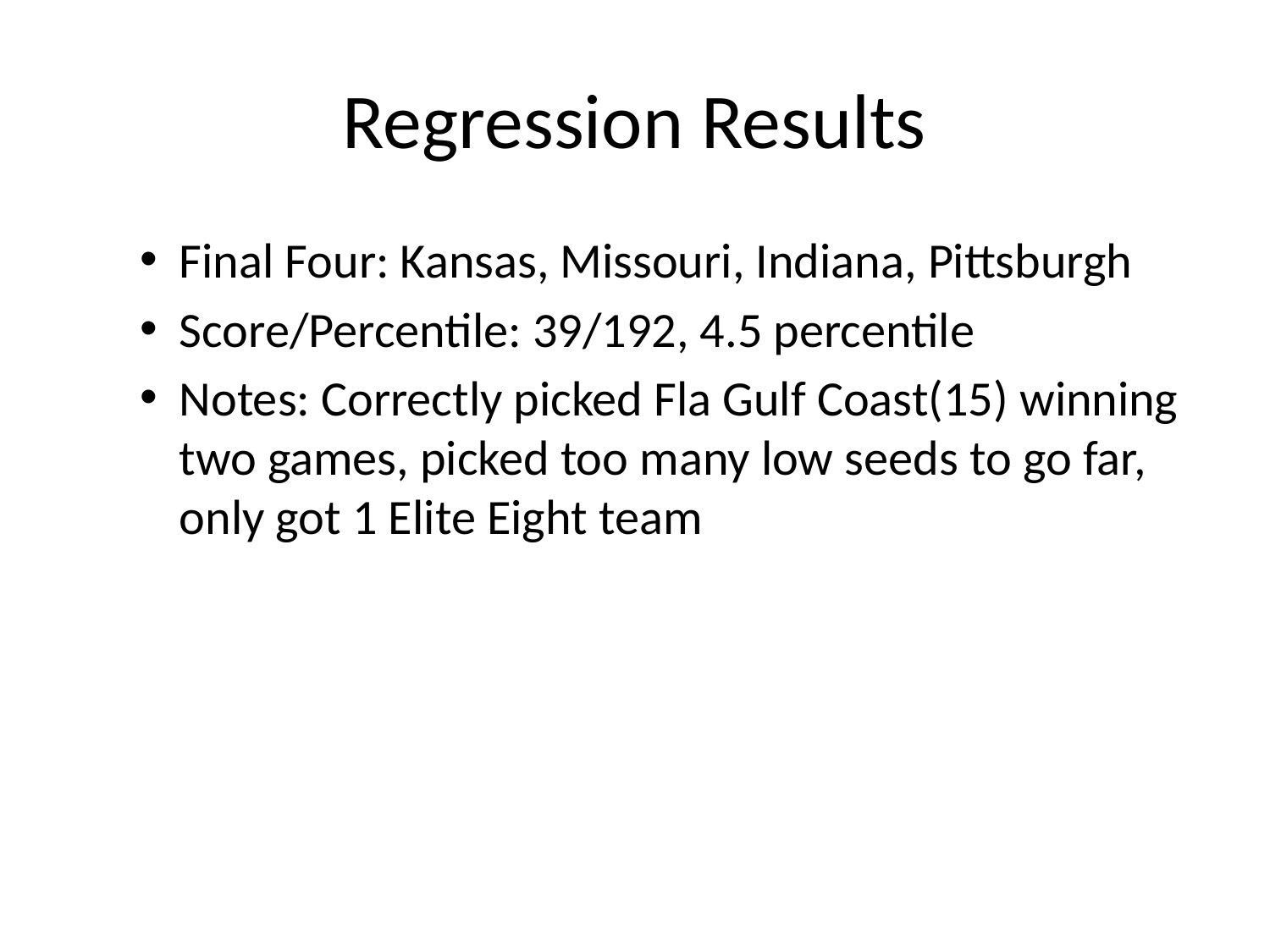

# Regression Results
Final Four: Kansas, Missouri, Indiana, Pittsburgh
Score/Percentile: 39/192, 4.5 percentile
Notes: Correctly picked Fla Gulf Coast(15) winning two games, picked too many low seeds to go far, only got 1 Elite Eight team